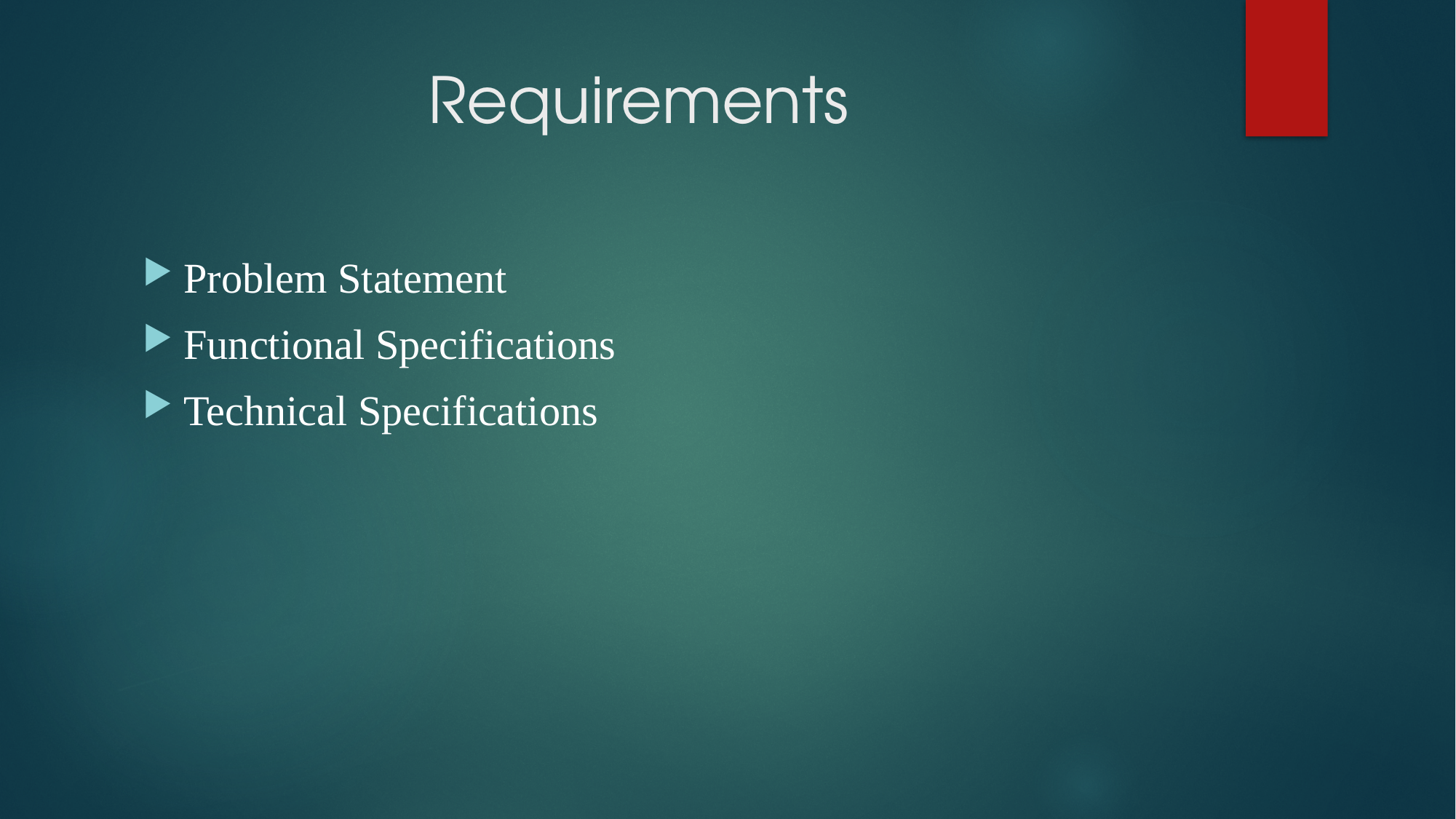

# Requirements
Problem Statement
Functional Specifications
Technical Specifications